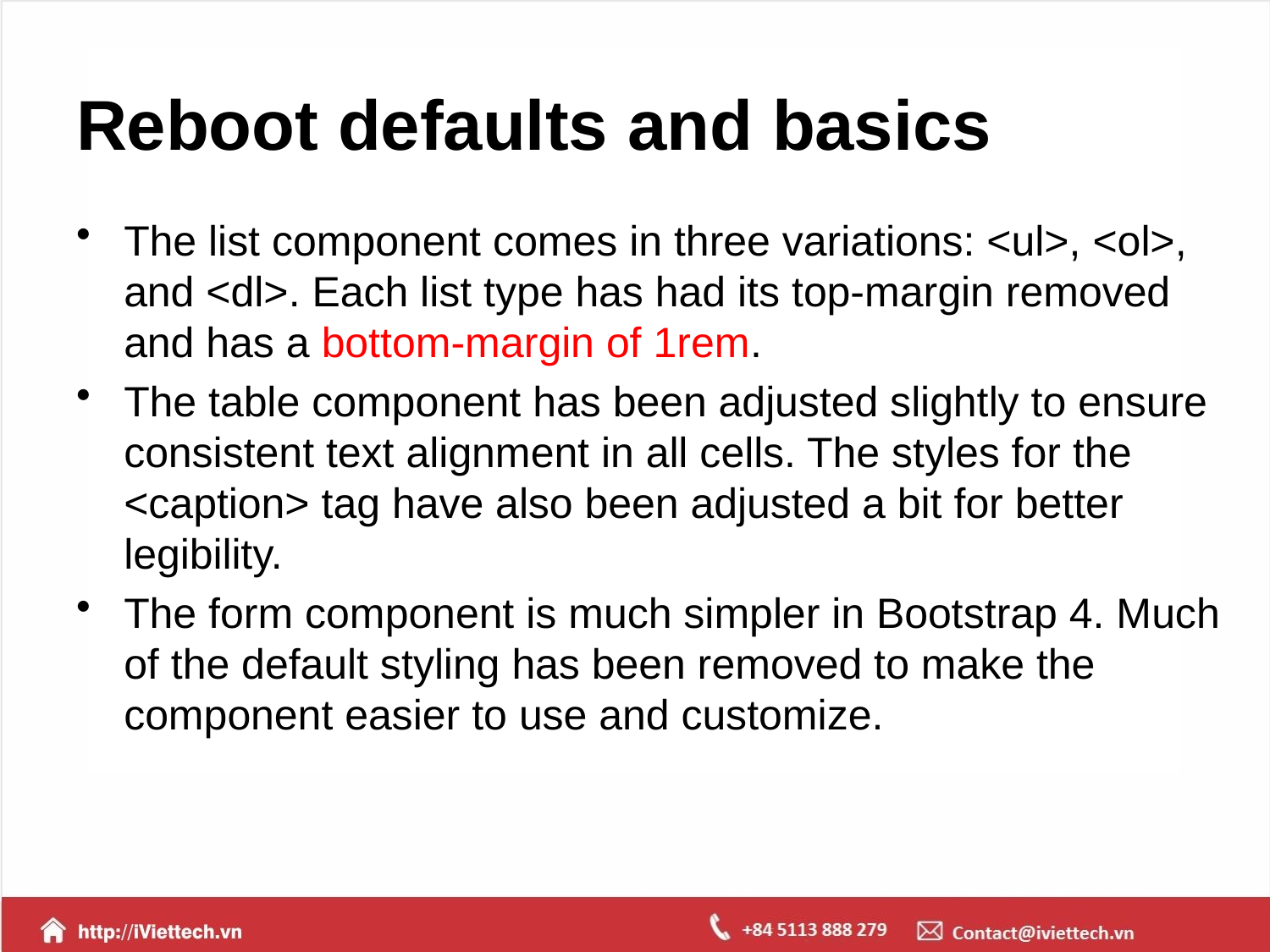

# Reboot defaults and basics
The list component comes in three variations: <ul>, <ol>, and <dl>. Each list type has had its top-margin removed and has a bottom-margin of 1rem.
The table component has been adjusted slightly to ensure consistent text alignment in all cells. The styles for the <caption> tag have also been adjusted a bit for better legibility.
The form component is much simpler in Bootstrap 4. Much of the default styling has been removed to make the component easier to use and customize.